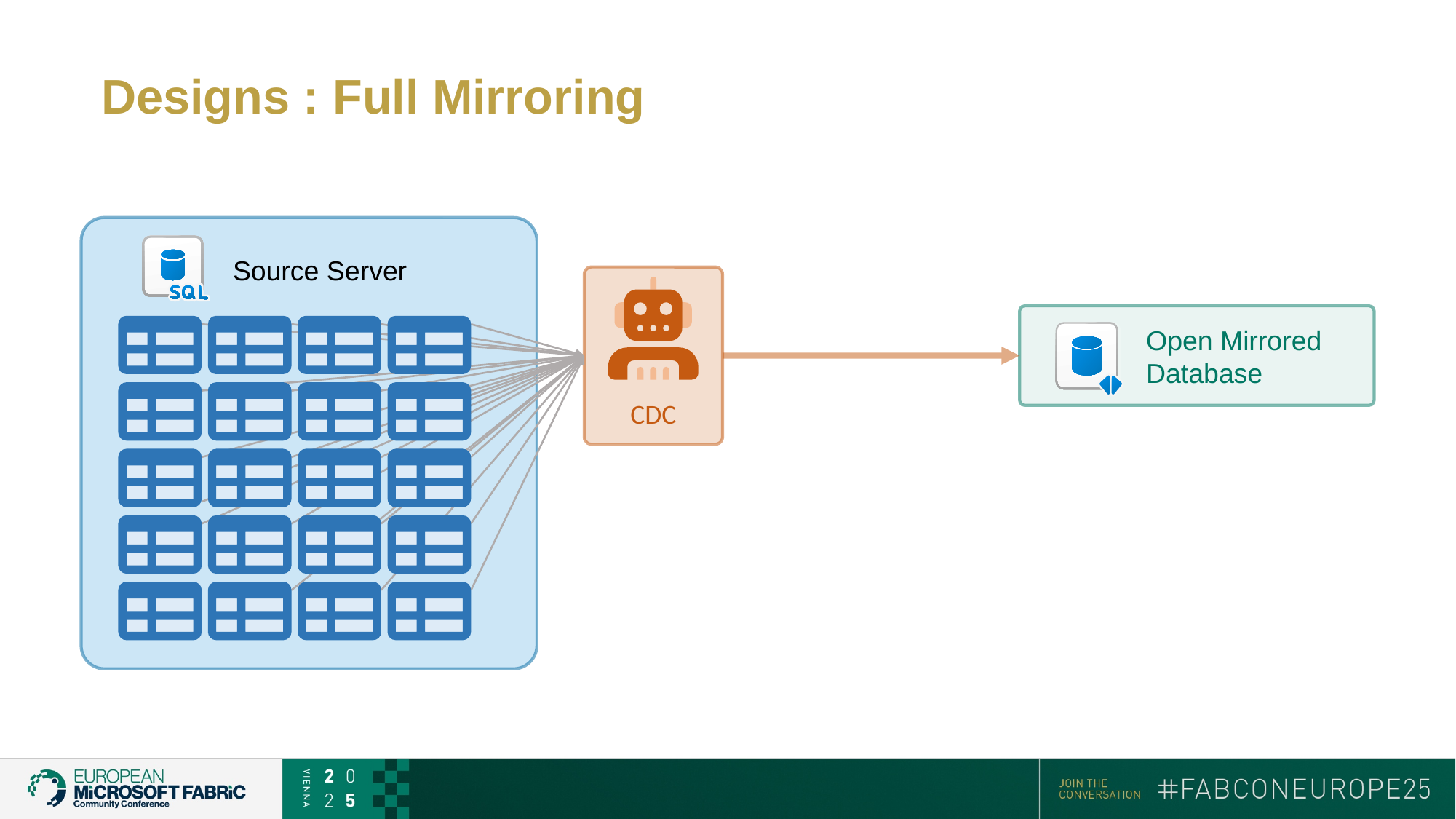

# Designs : Full Mirroring

Source Server
CDC

Open Mirrored
Database